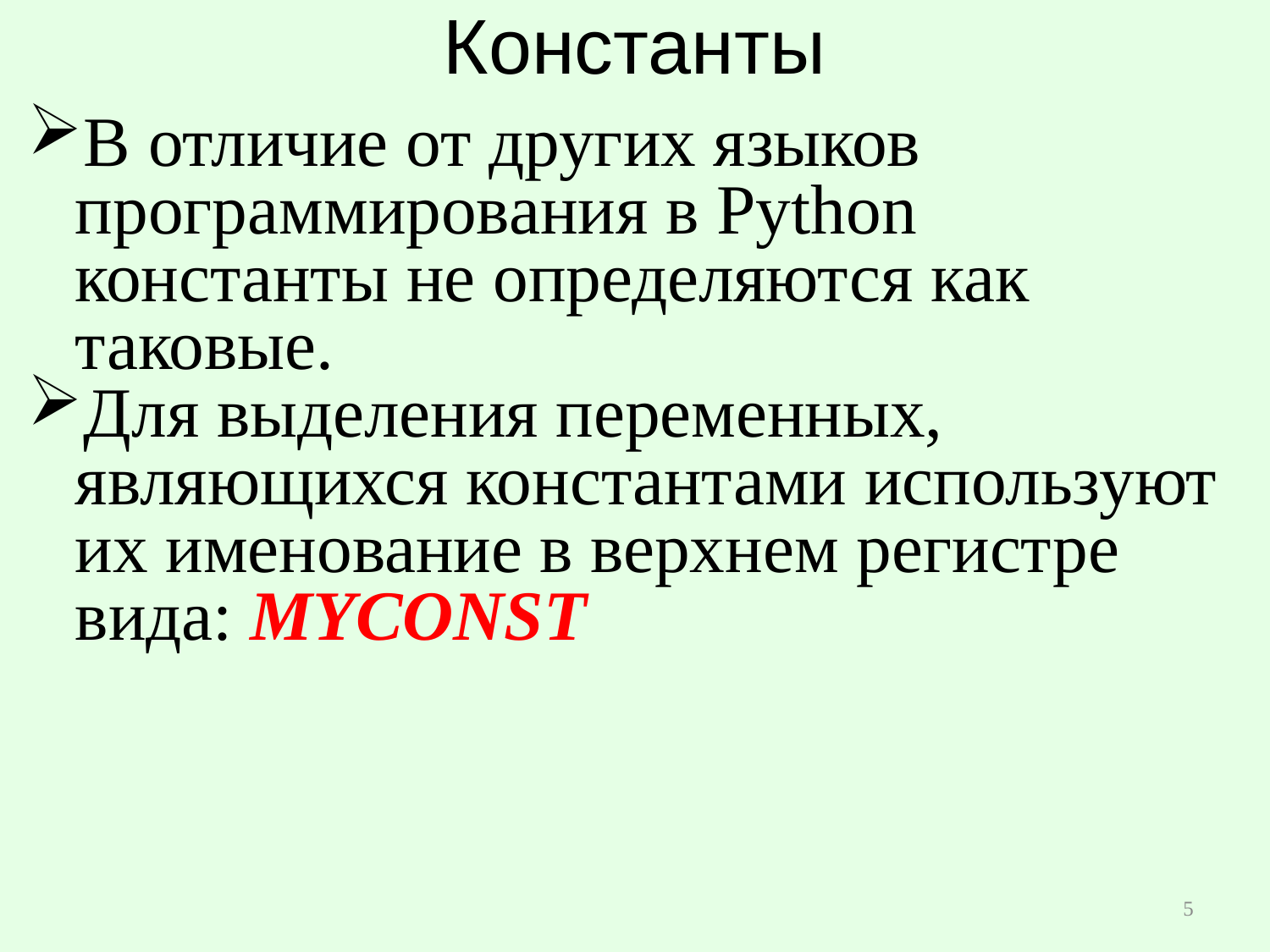

# Константы
В отличие от других языков программирования в Python константы не определяются как таковые.
Для выделения переменных, являющихся константами используют их именование в верхнем регистре вида: MYCONST
5